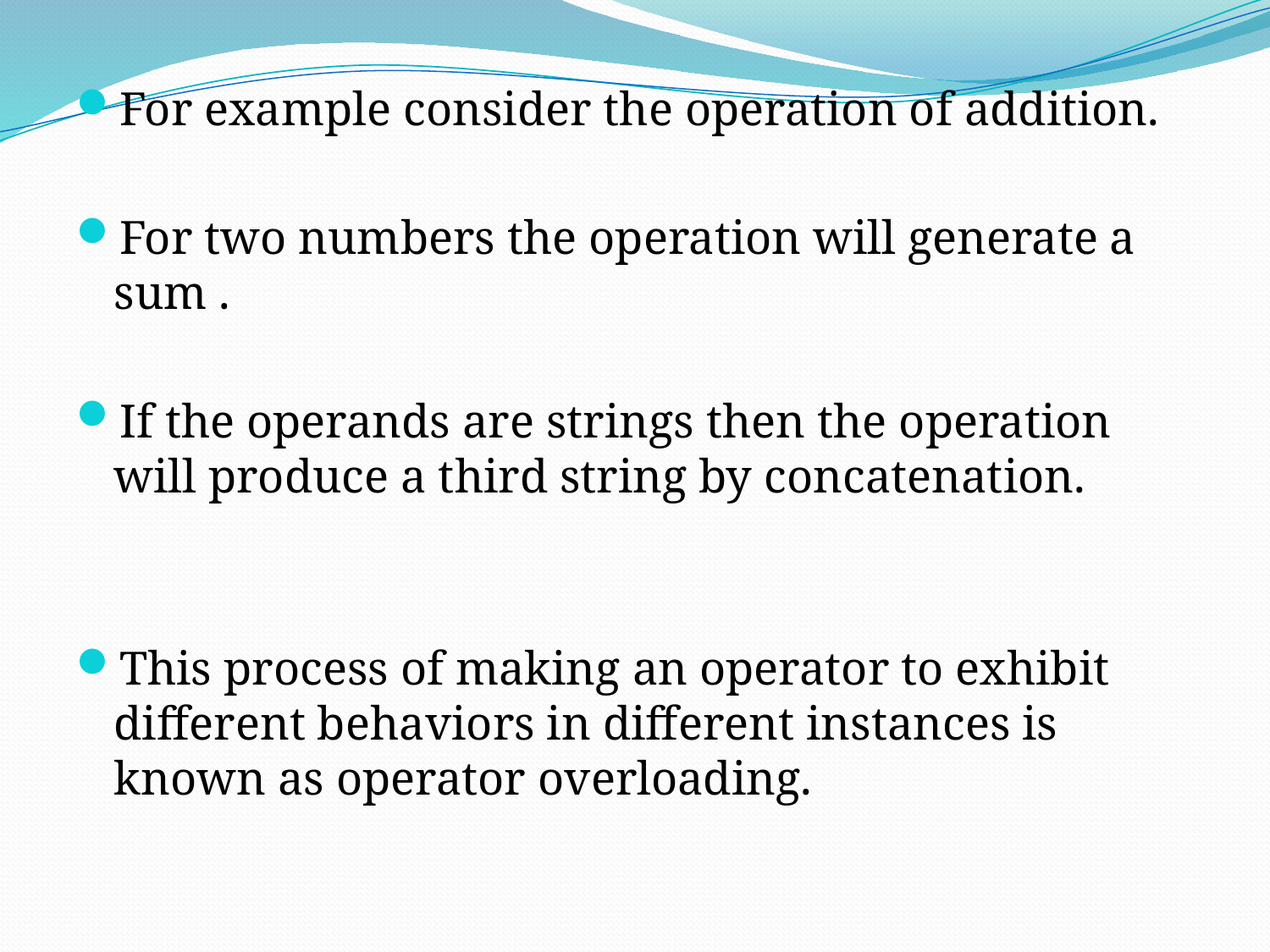

For example consider the operation of addition.

For two numbers the operation will generate a sum .

If the operands are strings then the operation will produce a third string by concatenation.

This process of making an operator to exhibit different behaviors in different instances is known as operator overloading.